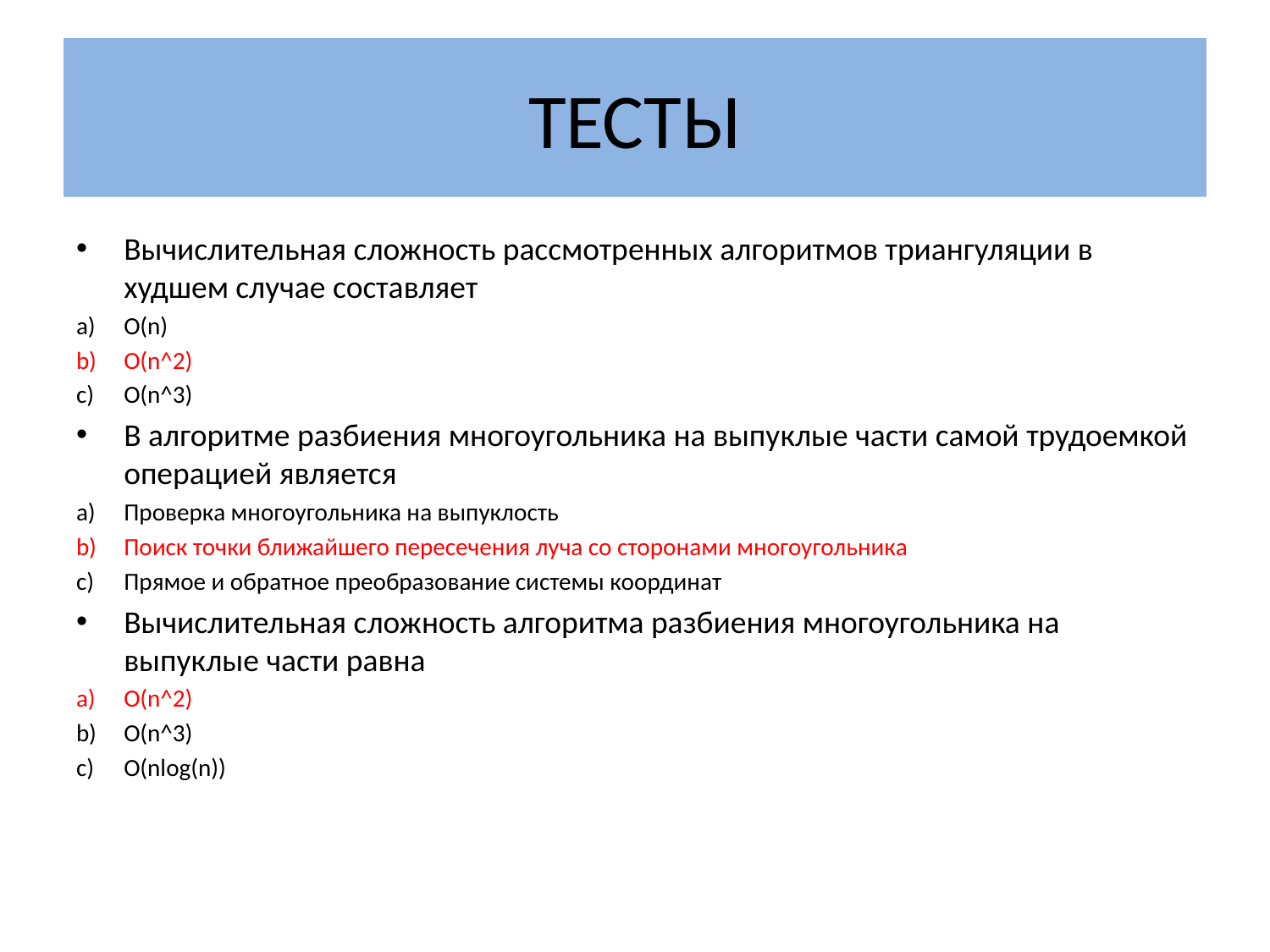

# ТЕСТЫ
Вычислительная сложность рассмотренных алгоритмов триангуляции в худшем случае составляет
O(n)
O(n^2)
O(n^3)
В алгоритме разбиения многоугольника на выпуклые части самой трудоемкой операцией является
Проверка многоугольника на выпуклость
Поиск точки ближайшего пересечения луча со сторонами многоугольника
Прямое и обратное преобразование системы координат
Вычислительная сложность алгоритма разбиения многоугольника на выпуклые части равна
O(n^2)
O(n^3)
O(nlog(n))